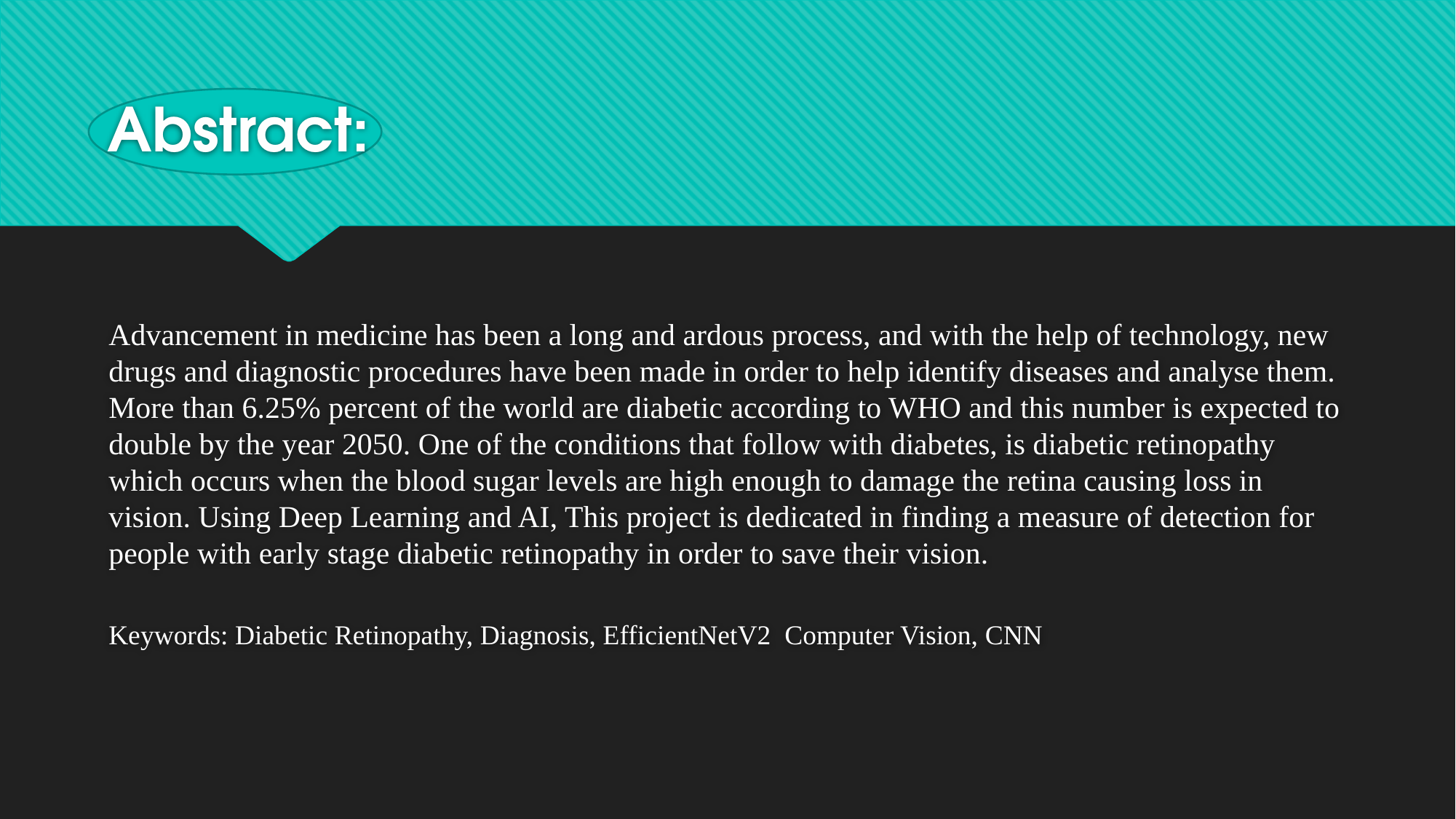

# Abstract:

Advancement in medicine has been a long and ardous process, and with the help of technology, new drugs and diagnostic procedures have been made in order to help identify diseases and analyse them. More than 6.25% percent of the world are diabetic according to WHO and this number is expected to double by the year 2050. One of the conditions that follow with diabetes, is diabetic retinopathy which occurs when the blood sugar levels are high enough to damage the retina causing loss in vision. Using Deep Learning and AI, This project is dedicated in finding a measure of detection for people with early stage diabetic retinopathy in order to save their vision.
Keywords: Diabetic Retinopathy, Diagnosis, EfficientNetV2  Computer Vision, CNN